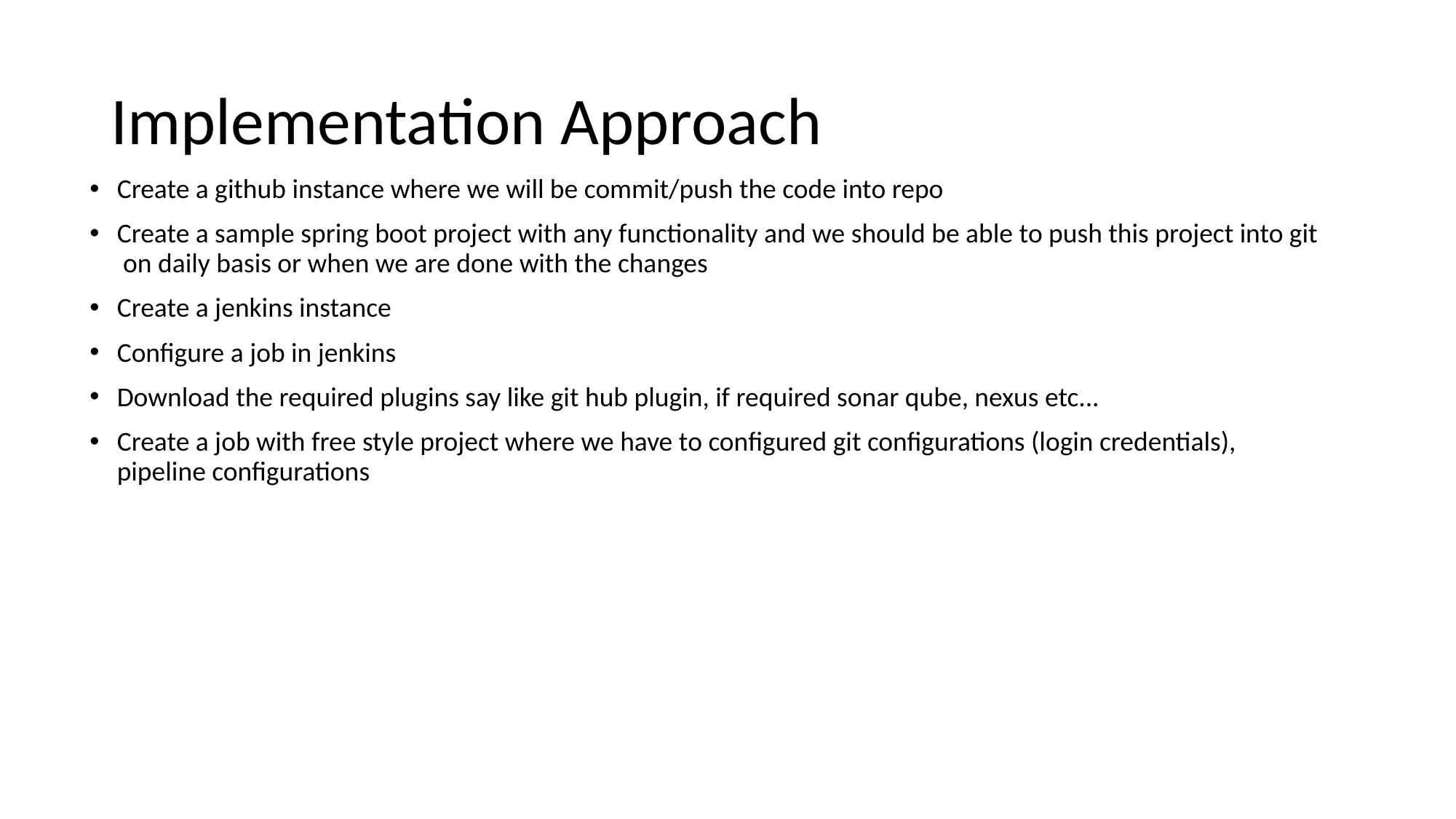

# Implementation Approach
Create a github instance where we will be commit/push the code into repo
Create a sample spring boot project with any functionality and we should be able to push this project into git  on daily basis or when we are done with the changes
Create a jenkins instance
Configure a job in jenkins
Download the required plugins say like git hub plugin, if required sonar qube, nexus etc...
Create a job with free style project where we have to configured git configurations (login credentials), pipeline configurations